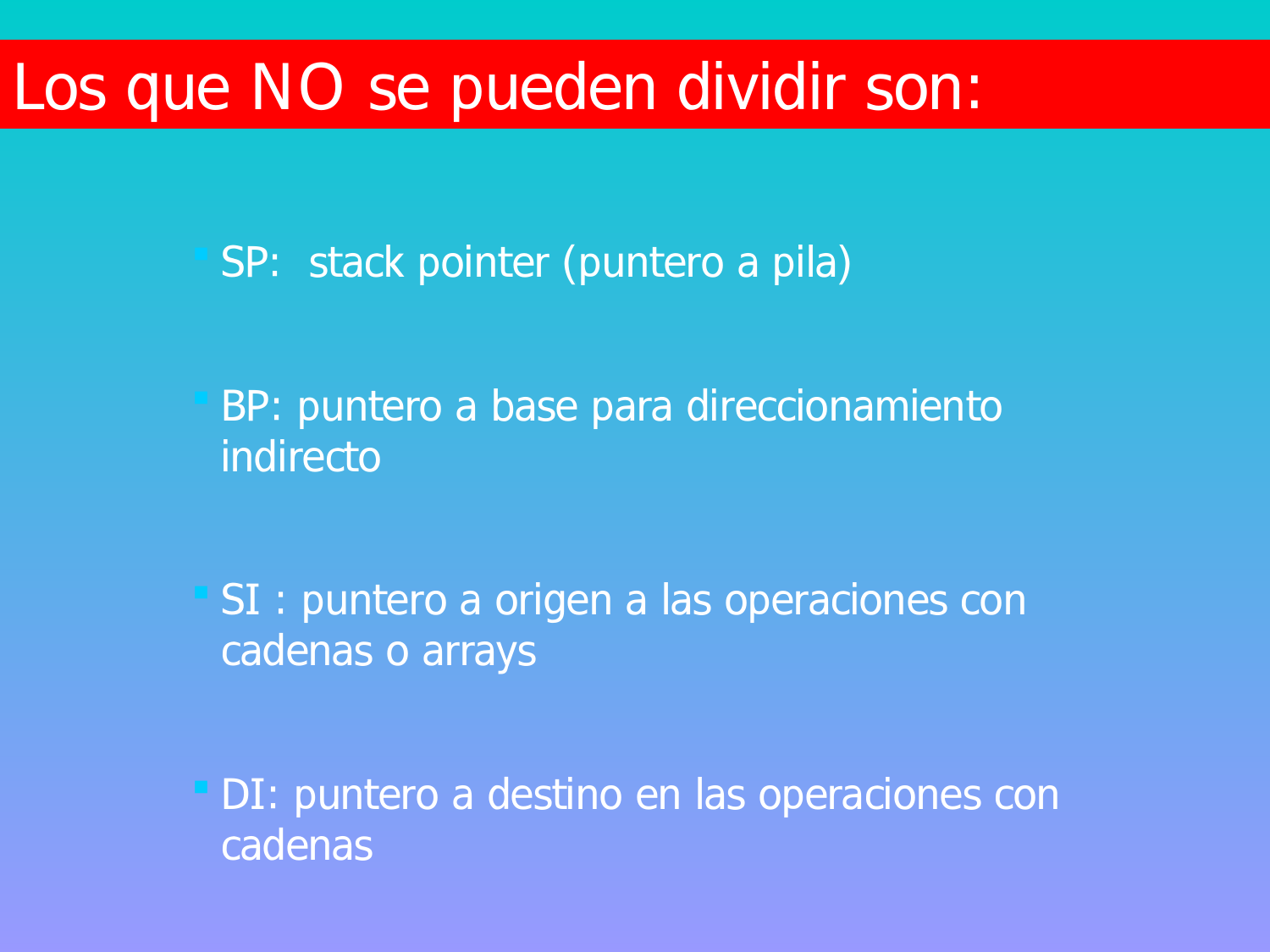

Los que NO se pueden dividir son:
SP:  stack pointer (puntero a pila)

BP: puntero a base para direccionamiento indirecto

SI : puntero a origen a las operaciones con cadenas o arrays

DI: puntero a destino en las operaciones con cadenas